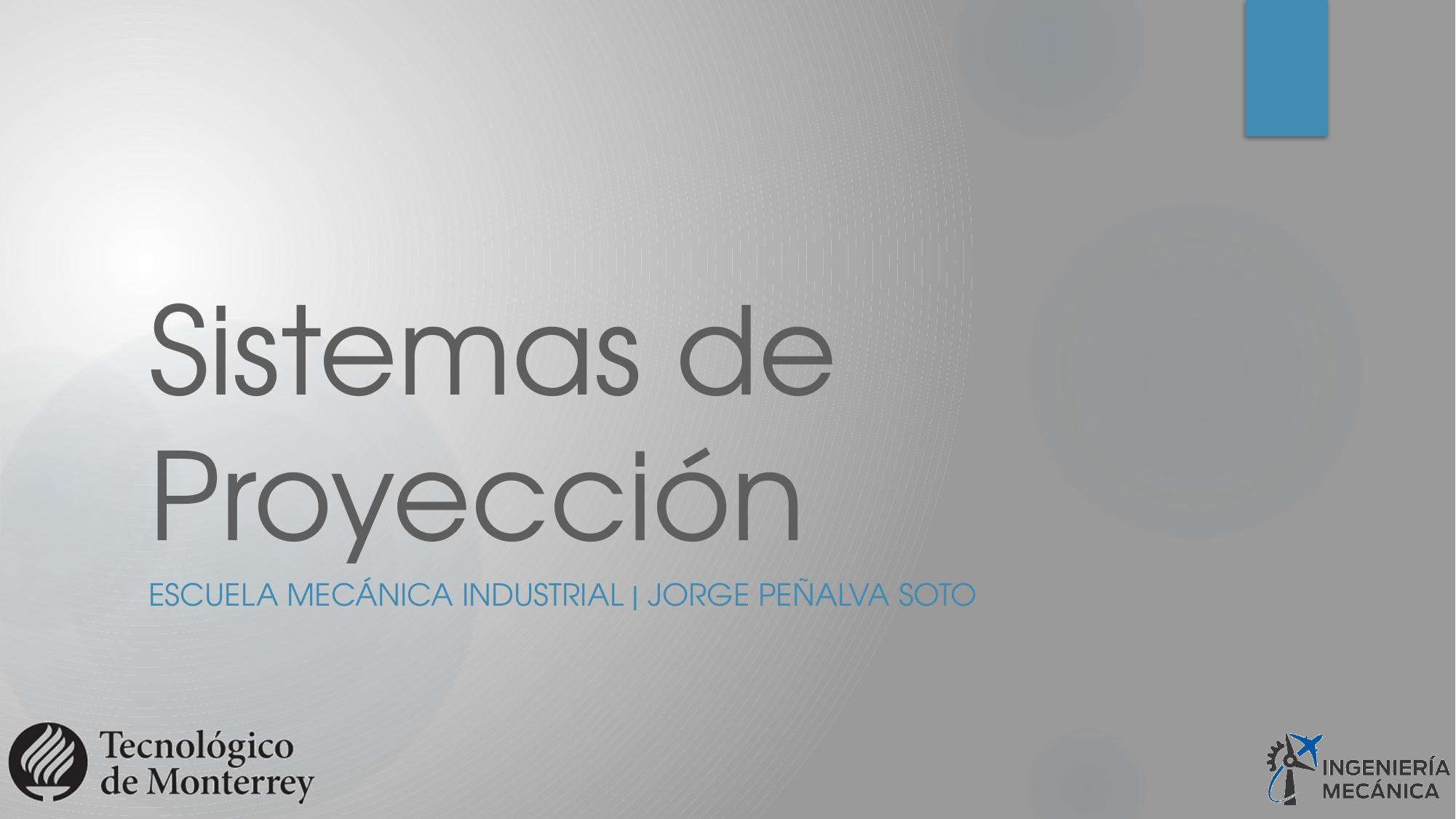

# Sistemas de Proyección
Escuela mecánica industrial | Jorge Peñalva Soto